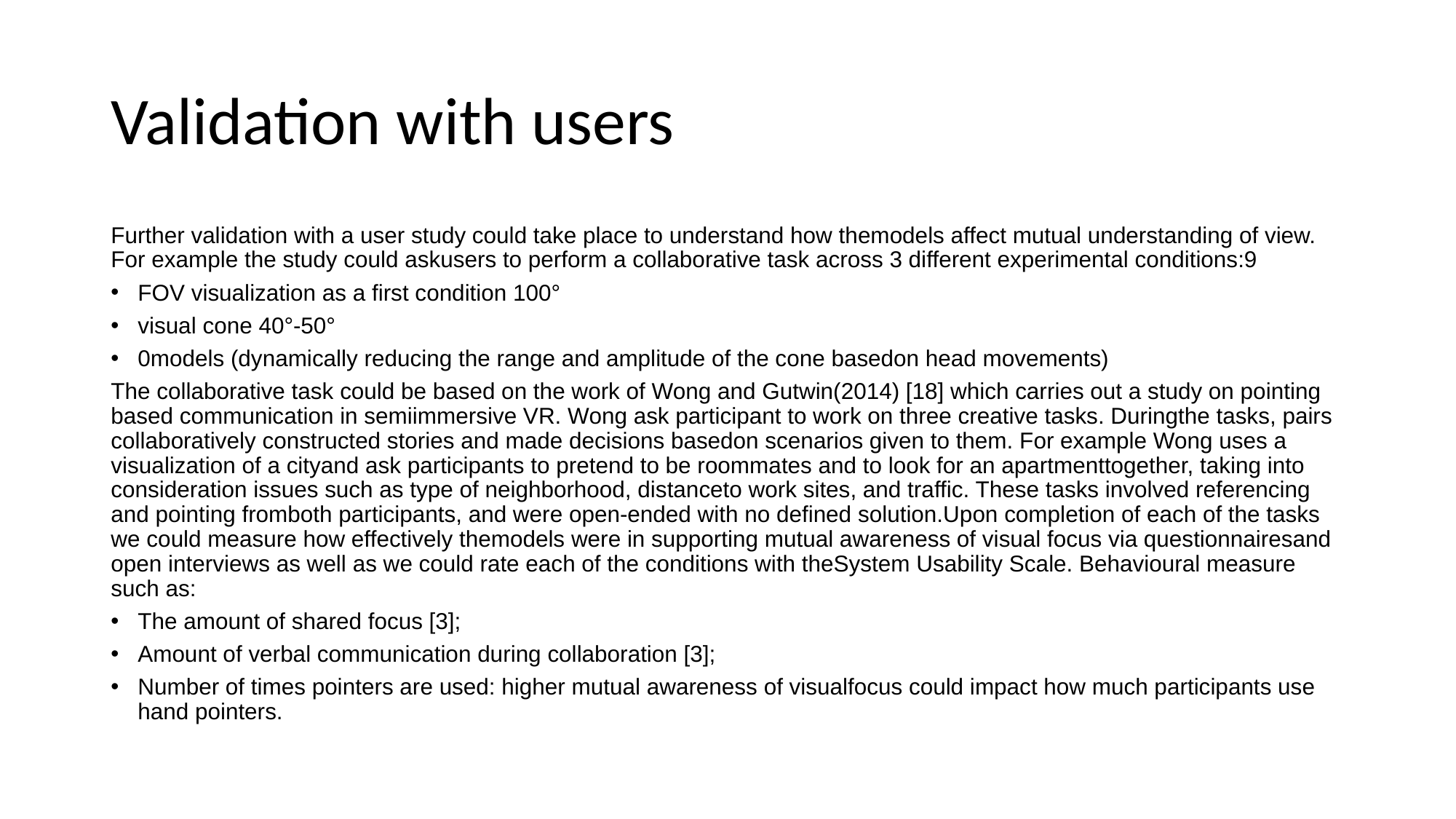

# Validation with users
Further validation with a user study could take place to understand how themodels affect mutual understanding of view. For example the study could askusers to perform a collaborative task across 3 different experimental conditions:9
FOV visualization as a first condition 100°
visual cone 40°-50°
0models (dynamically reducing the range and amplitude of the cone basedon head movements)
The collaborative task could be based on the work of Wong and Gutwin(2014) [18] which carries out a study on pointing based communication in semiimmersive VR. Wong ask participant to work on three creative tasks. Duringthe tasks, pairs collaboratively constructed stories and made decisions basedon scenarios given to them. For example Wong uses a visualization of a cityand ask participants to pretend to be roommates and to look for an apartmenttogether, taking into consideration issues such as type of neighborhood, distanceto work sites, and traffic. These tasks involved referencing and pointing fromboth participants, and were open-ended with no defined solution.Upon completion of each of the tasks we could measure how effectively themodels were in supporting mutual awareness of visual focus via questionnairesand open interviews as well as we could rate each of the conditions with theSystem Usability Scale. Behavioural measure such as:
The amount of shared focus [3];
Amount of verbal communication during collaboration [3];
Number of times pointers are used: higher mutual awareness of visualfocus could impact how much participants use hand pointers.